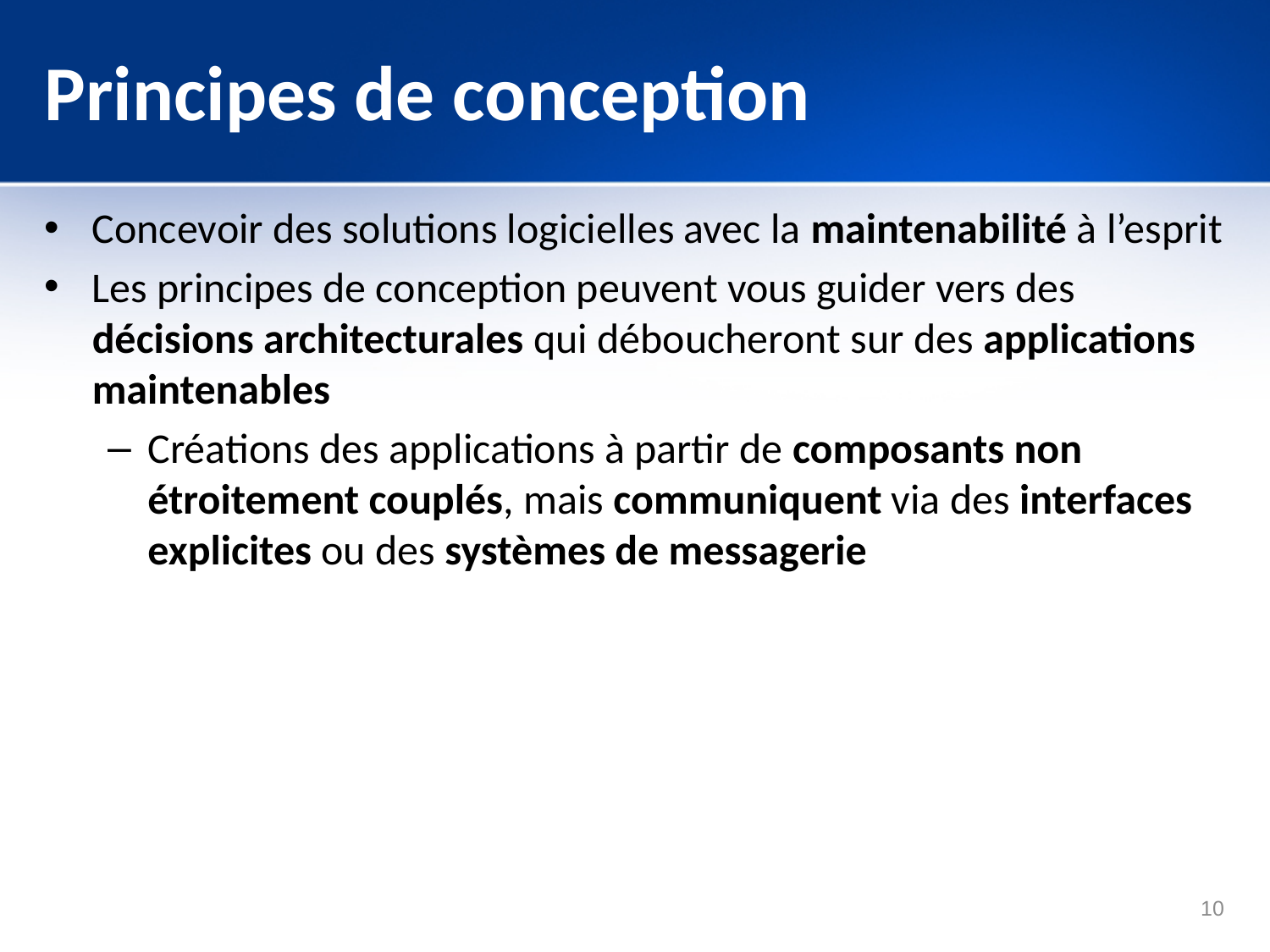

# Principes de conception
Concevoir des solutions logicielles avec la maintenabilité à l’esprit
Les principes de conception peuvent vous guider vers des décisions architecturales qui déboucheront sur des applications maintenables
Créations des applications à partir de composants non étroitement couplés, mais communiquent via des interfaces explicites ou des systèmes de messagerie
10